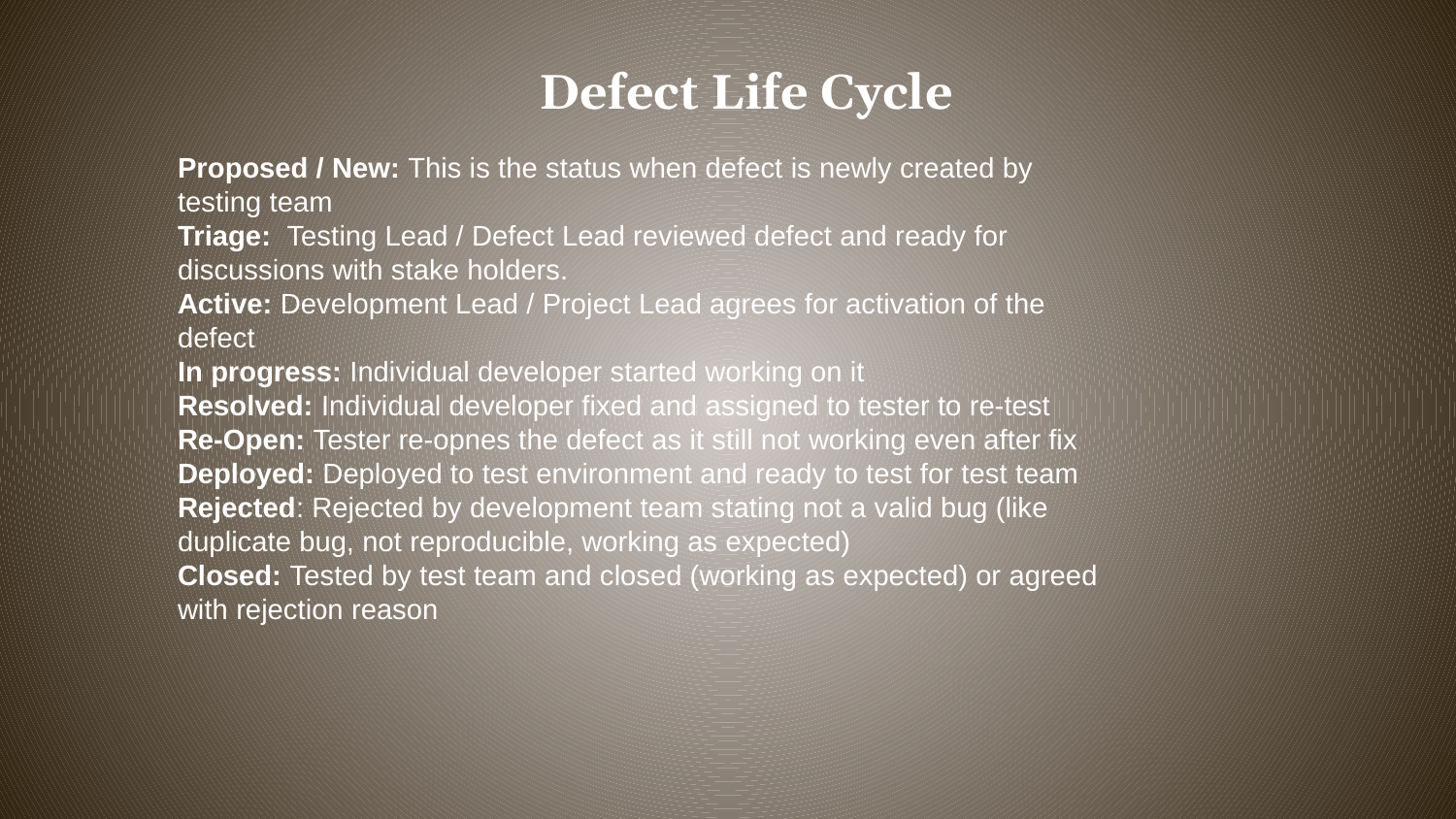

# Defect Life Cycle
Proposed / New: This is the status when defect is newly created by testing team
Triage:  Testing Lead / Defect Lead reviewed defect and ready for discussions with stake holders.
Active: Development Lead / Project Lead agrees for activation of the defect
In progress: Individual developer started working on it
Resolved: Individual developer fixed and assigned to tester to re-test
Re-Open: Tester re-opnes the defect as it still not working even after fix
Deployed: Deployed to test environment and ready to test for test team
Rejected: Rejected by development team stating not a valid bug (like duplicate bug, not reproducible, working as expected)
Closed: Tested by test team and closed (working as expected) or agreed with rejection reason